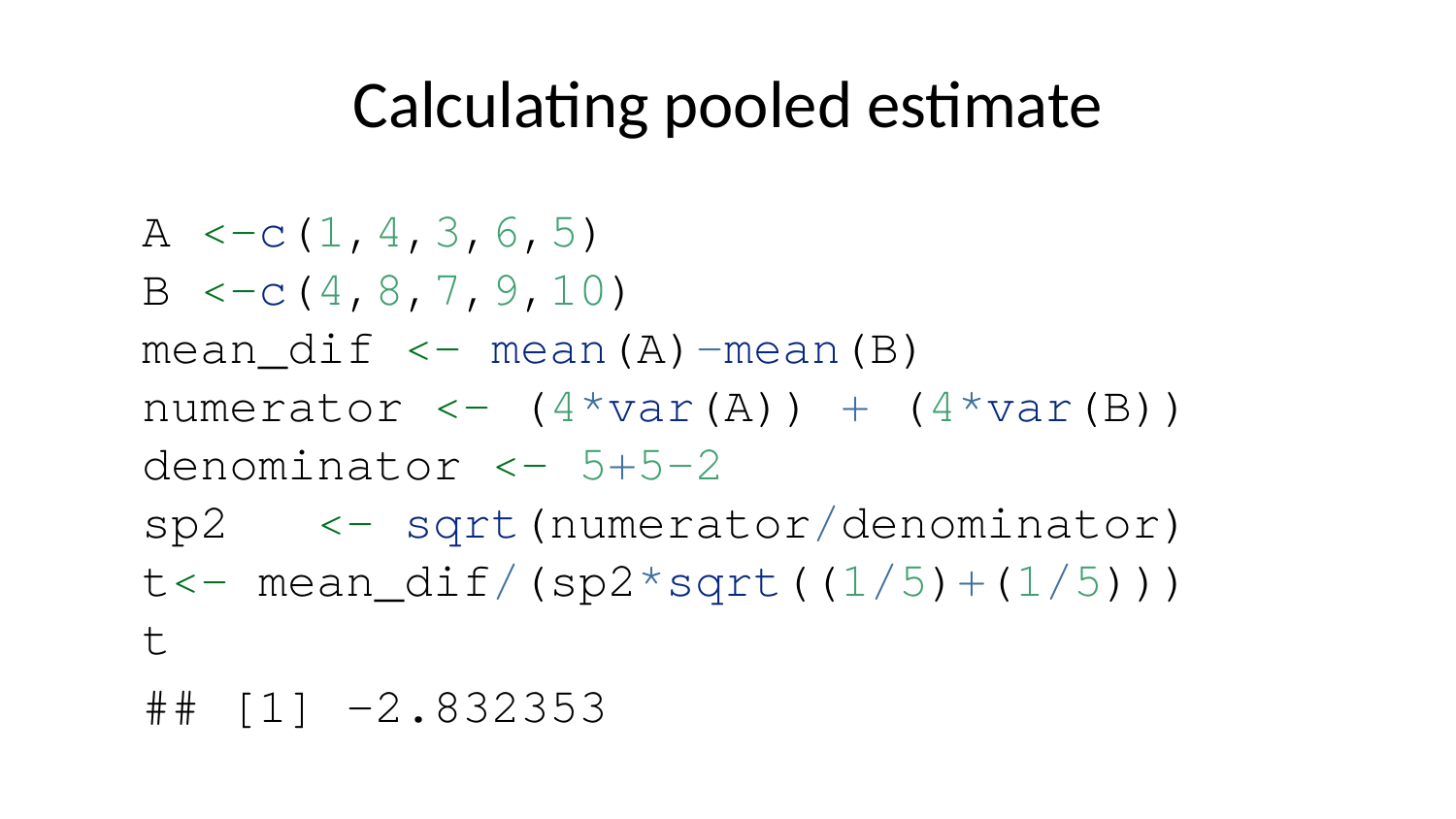

# Calculating pooled estimate
A <-c(1,4,3,6,5)
B <-c(4,8,7,9,10)
mean_dif <- mean(A)-mean(B)
numerator <- (4*var(A)) + (4*var(B))
denominator <- 5+5-2
sp2   <- sqrt(numerator/denominator)
t<- mean_dif/(sp2*sqrt((1/5)+(1/5)))
t
## [1] -2.832353